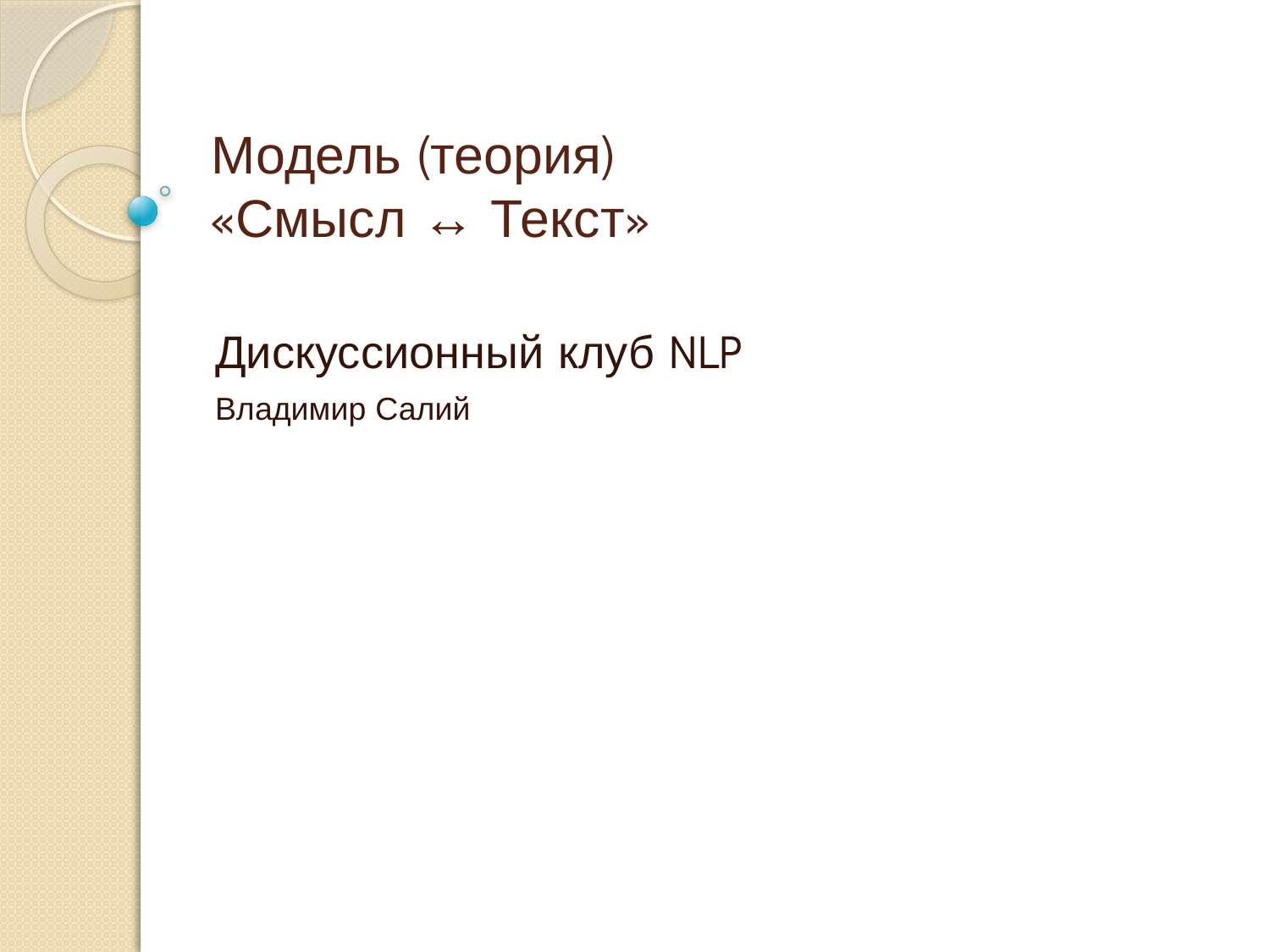

# Модель (теория) «Смысл ↔ Текст»

Дискуссионный клуб NLP
Владимир Салий